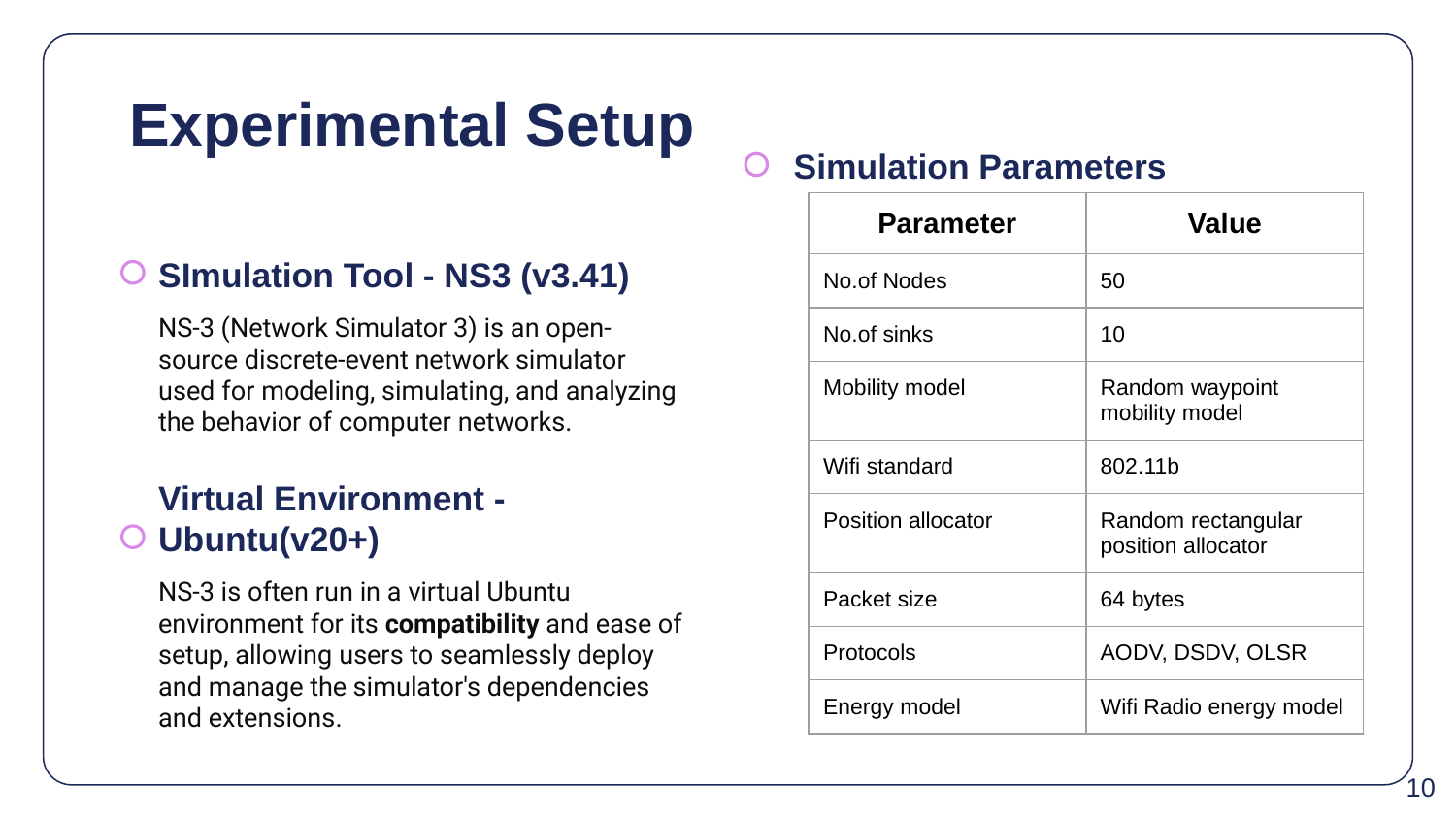

# Experimental Setup

Simulation Parameters

| Parameter | Value |
| --- | --- |
| No.of Nodes | 50 |
| No.of sinks | 10 |
| Mobility model | Random waypoint mobility model |
| Wifi standard | 802.11b |
| Position allocator | Random rectangular position allocator |
| Packet size | 64 bytes |
| Protocols | AODV, DSDV, OLSR |
| Energy model | Wifi Radio energy model |
SImulation Tool - NS3 (v3.41)

NS-3 (Network Simulator 3) is an open-source discrete-event network simulator used for modeling, simulating, and analyzing the behavior of computer networks.
Virtual Environment - Ubuntu(v20+)

NS-3 is often run in a virtual Ubuntu environment for its compatibility and ease of setup, allowing users to seamlessly deploy and manage the simulator's dependencies and extensions.
10